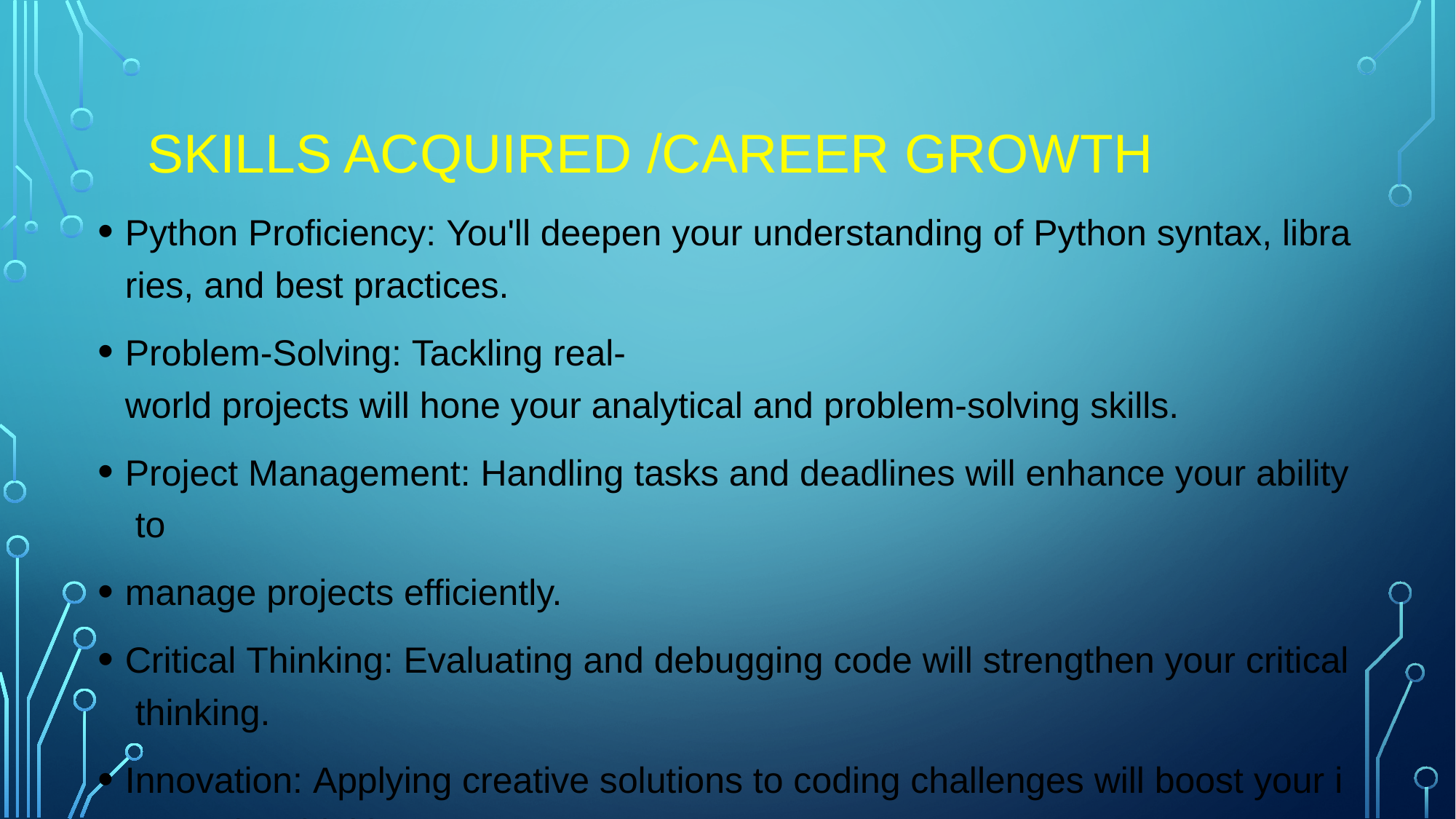

# Skills Acquired /Career Growth
Python Proficiency: You'll deepen your understanding of Python syntax, libraries, and best practices.
Problem-Solving: Tackling real-world projects will hone your analytical and problem-solving skills.
Project Management: Handling tasks and deadlines will enhance your ability to
manage projects efficiently.
Critical Thinking: Evaluating and debugging code will strengthen your critical thinking.
Innovation: Applying creative solutions to coding challenges will boost your innovative thinking.